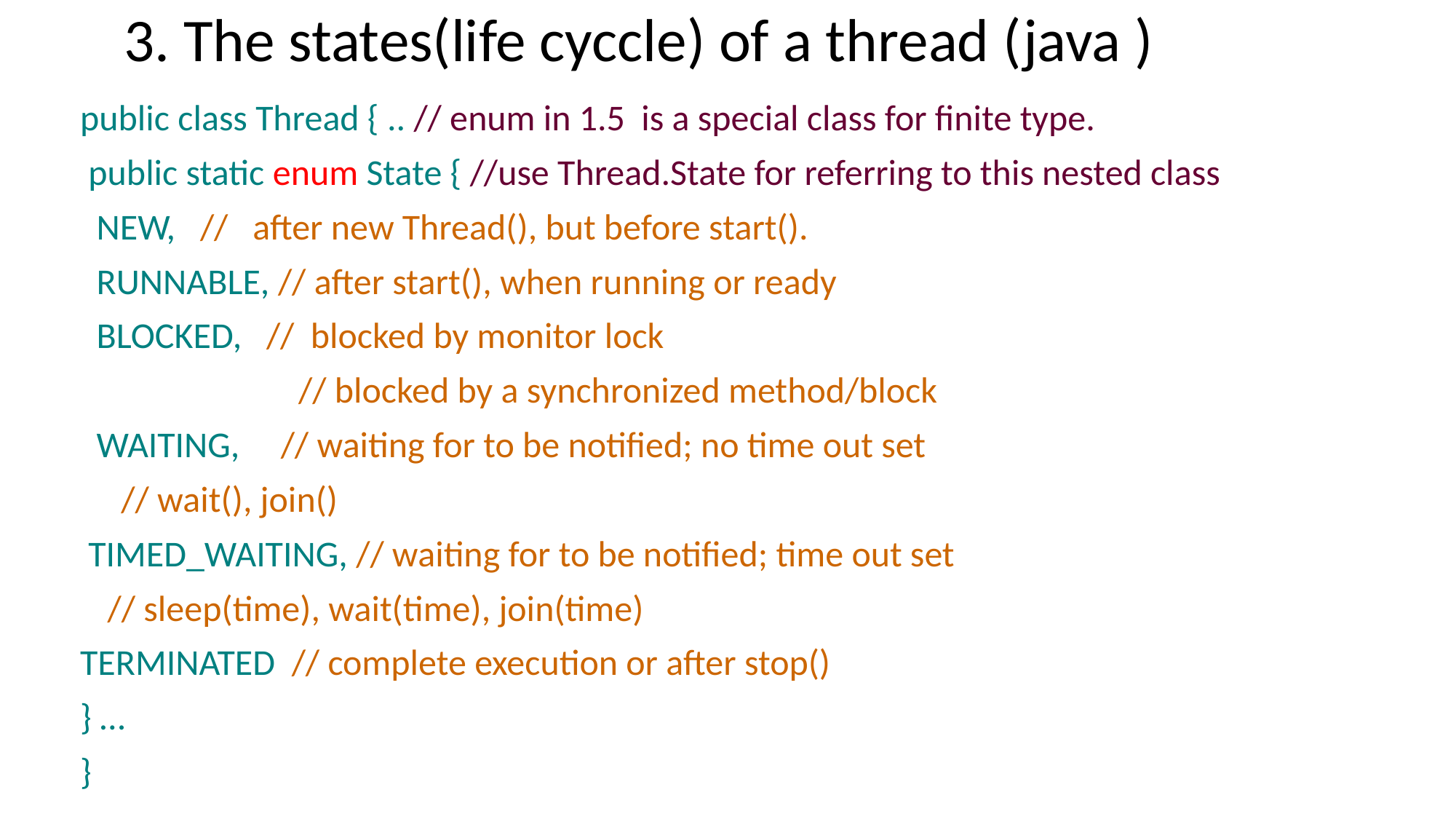

# 3. The states(life cyccle) of a thread (java )
public class Thread { .. // enum in 1.5  is a special class for finite type.
 public static enum State { //use Thread.State for referring to this nested class
  NEW,   //   after new Thread(), but before start().
  RUNNABLE, // after start(), when running or ready
  BLOCKED,   //  blocked by monitor lock
            	          // blocked by a synchronized method/block
  WAITING,     // waiting for to be notified; no time out set
     // wait(), join()
 TIMED_WAITING, // waiting for to be notified; time out set
	// sleep(time), wait(time), join(time)
TERMINATED  // complete execution or after stop()
} …
}